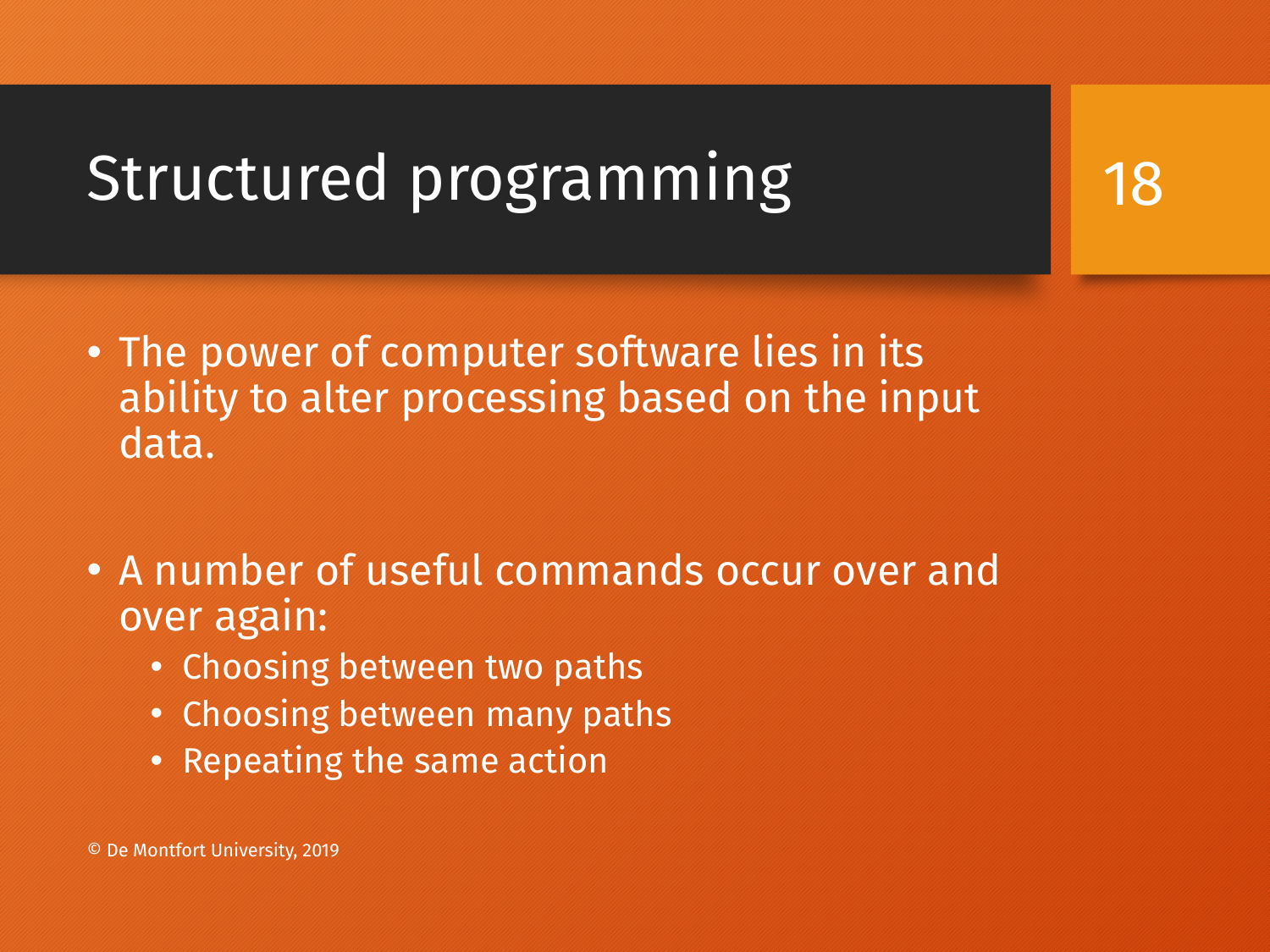

# Structured programming
18
The power of computer software lies in its ability to alter processing based on the input data.

A number of useful commands occur over and over again:
Choosing between two paths
Choosing between many paths
Repeating the same action
© De Montfort University, 2019